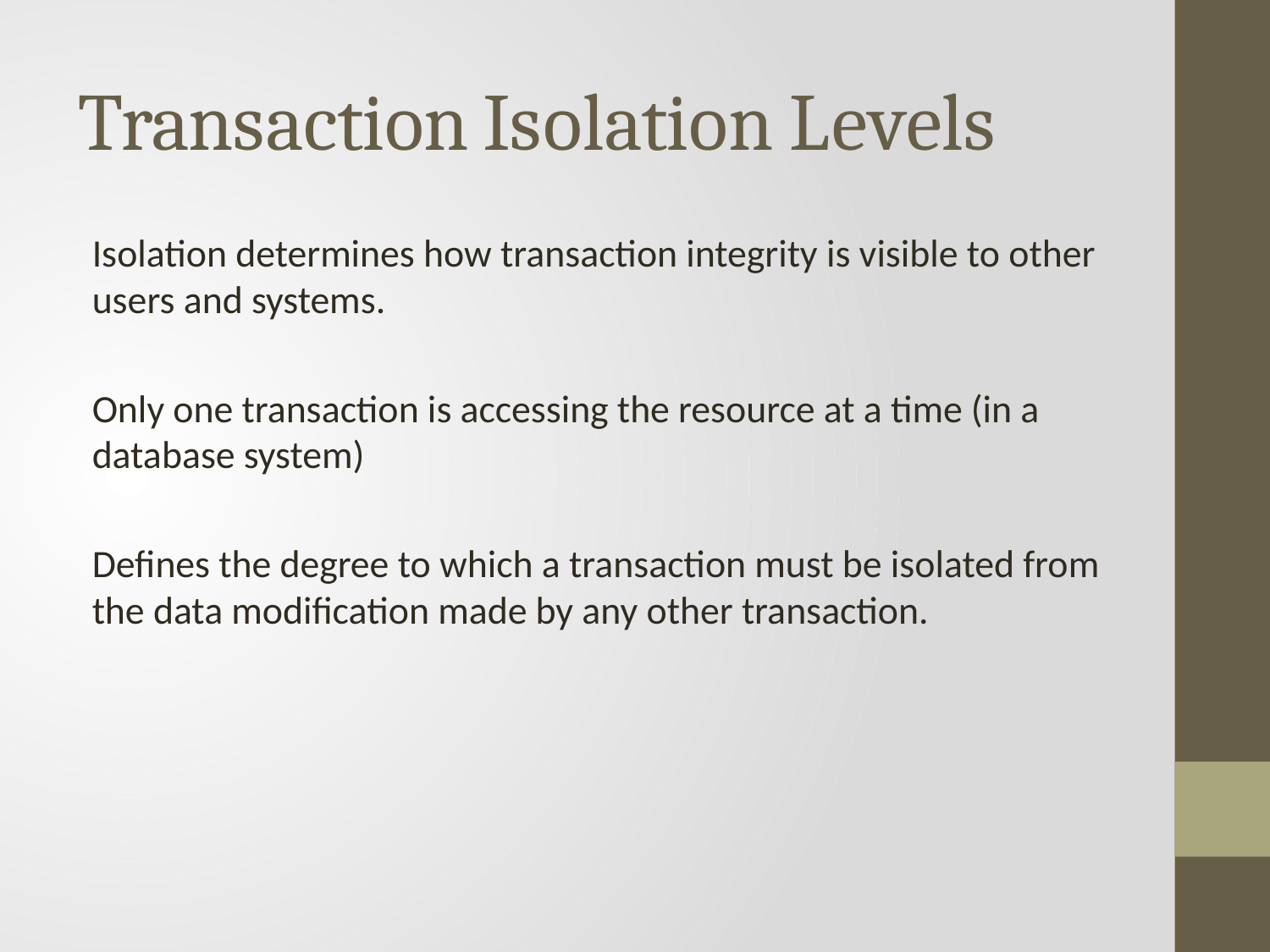

# Transaction Isolation Levels
Isolation determines how transaction integrity is visible to other users and systems.

Only one transaction is accessing the resource at a time (in a database system)

Defines the degree to which a transaction must be isolated from the data modification made by any other transaction.